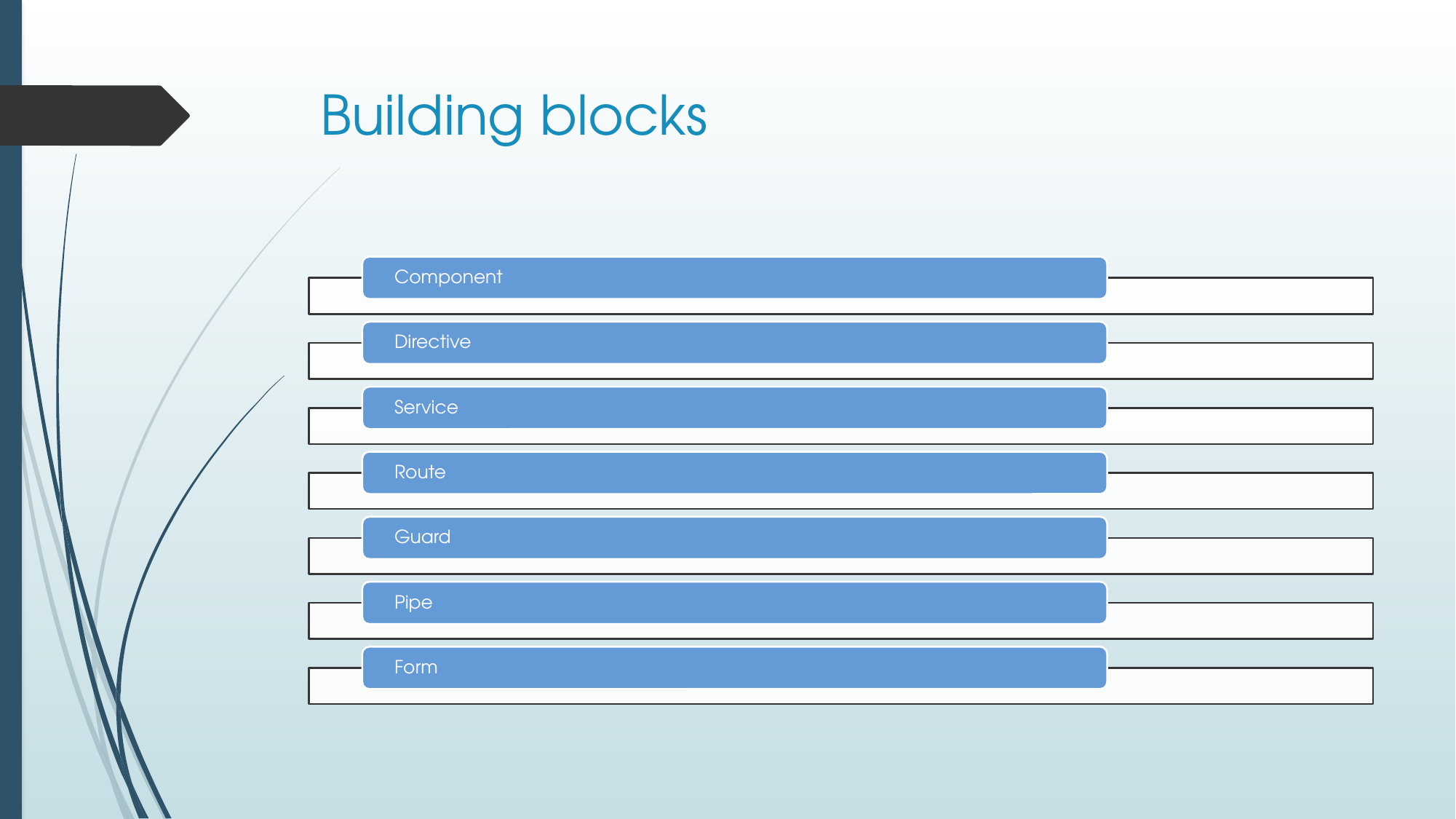

# Building blocks
Component
Directive
Service
Route
Guard
Pipe
Form